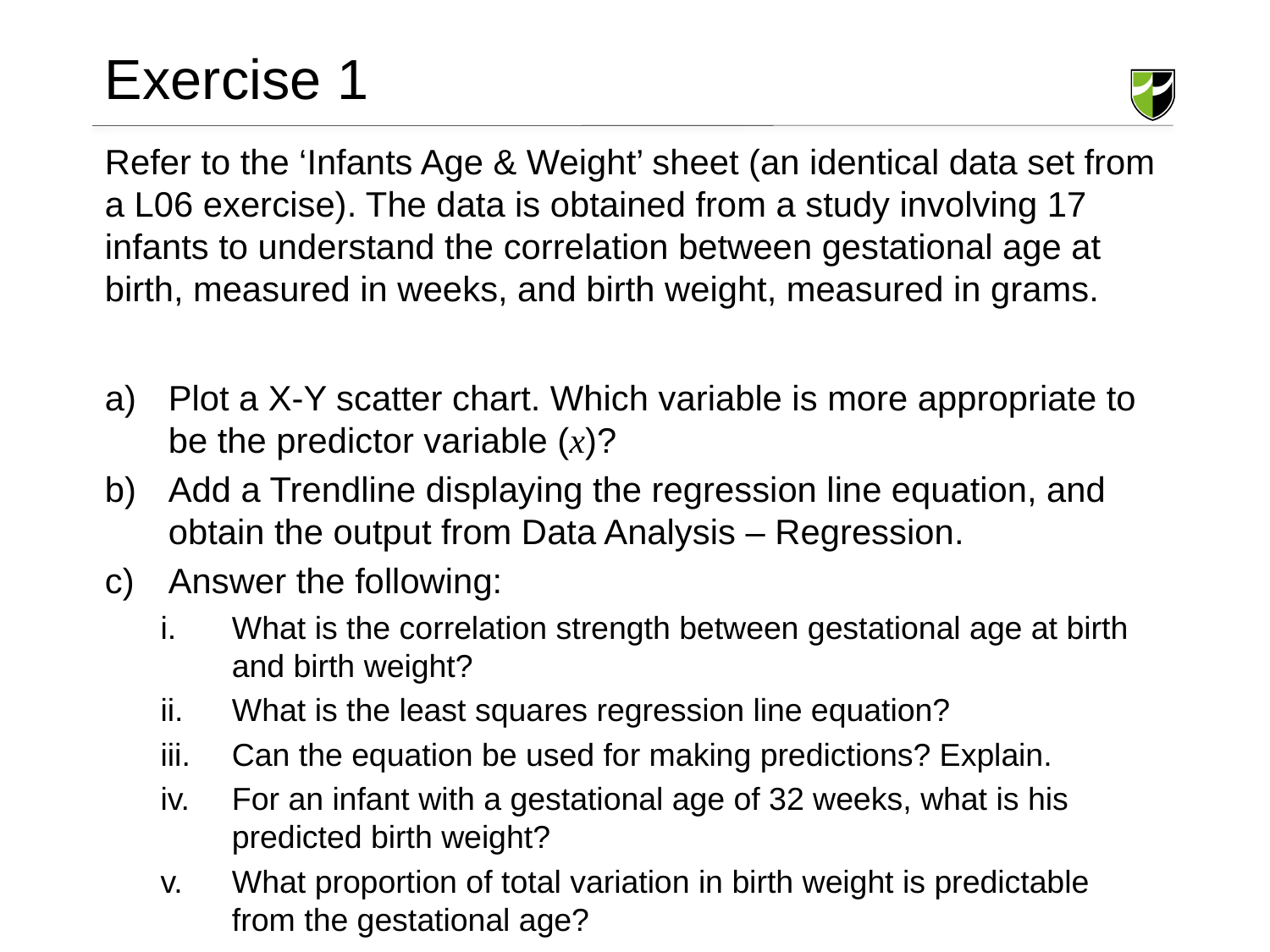

# Exercise 1
Refer to the ‘Infants Age & Weight’ sheet (an identical data set from a L06 exercise). The data is obtained from a study involving 17 infants to understand the correlation between gestational age at birth, measured in weeks, and birth weight, measured in grams.

Plot a X-Y scatter chart. Which variable is more appropriate to be the predictor variable (x)?
Add a Trendline displaying the regression line equation, and obtain the output from Data Analysis – Regression.
Answer the following:
What is the correlation strength between gestational age at birth and birth weight?
What is the least squares regression line equation?
Can the equation be used for making predictions? Explain.
For an infant with a gestational age of 32 weeks, what is his predicted birth weight?
What proportion of total variation in birth weight is predictable from the gestational age?